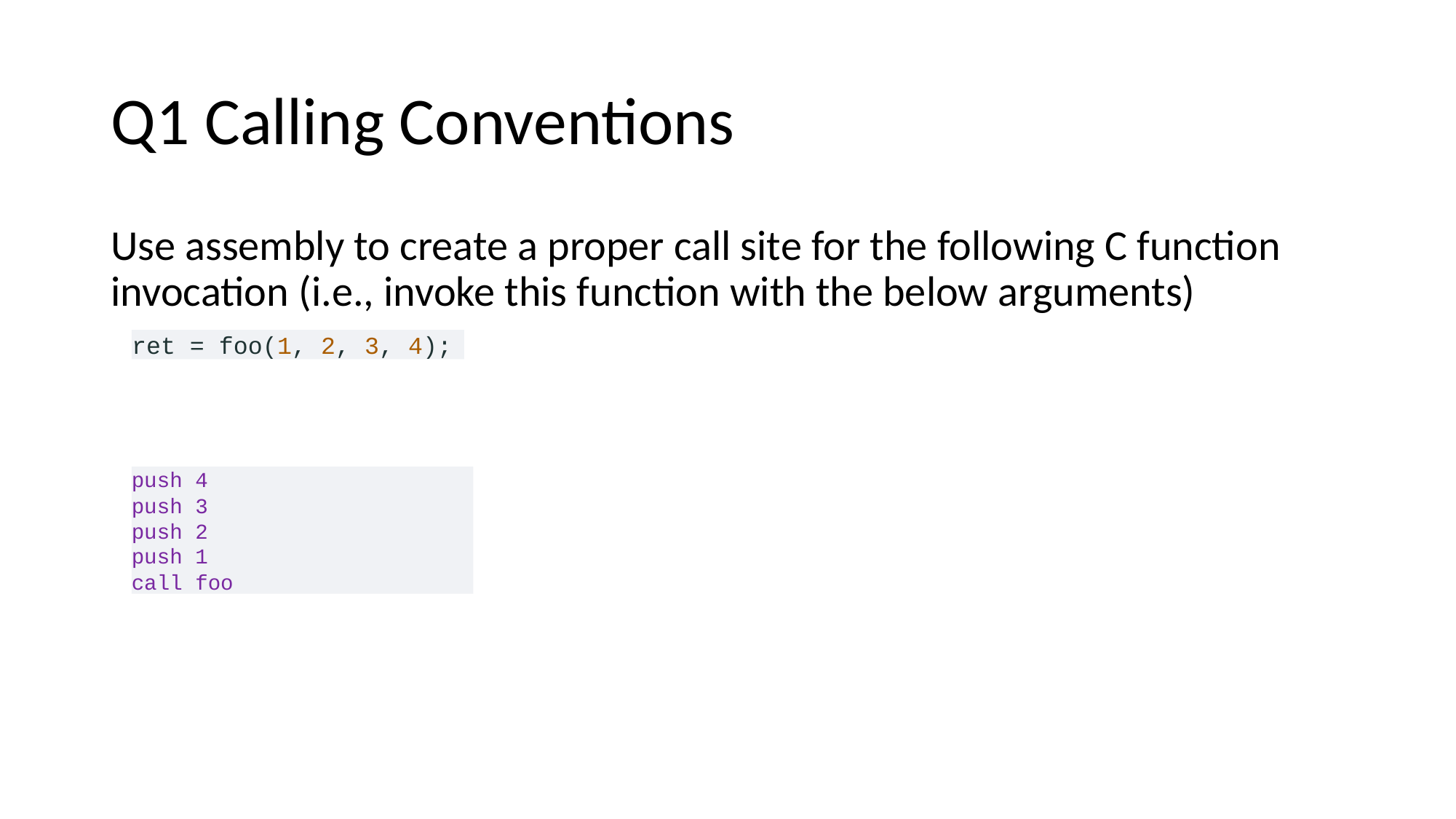

# Q1 Calling Conventions
Use assembly to create a proper call site for the following C function invocation (i.e., invoke this function with the below arguments)

ret = foo(1, 2, 3, 4);
push 4
push 3
push 2
push 1
call foo